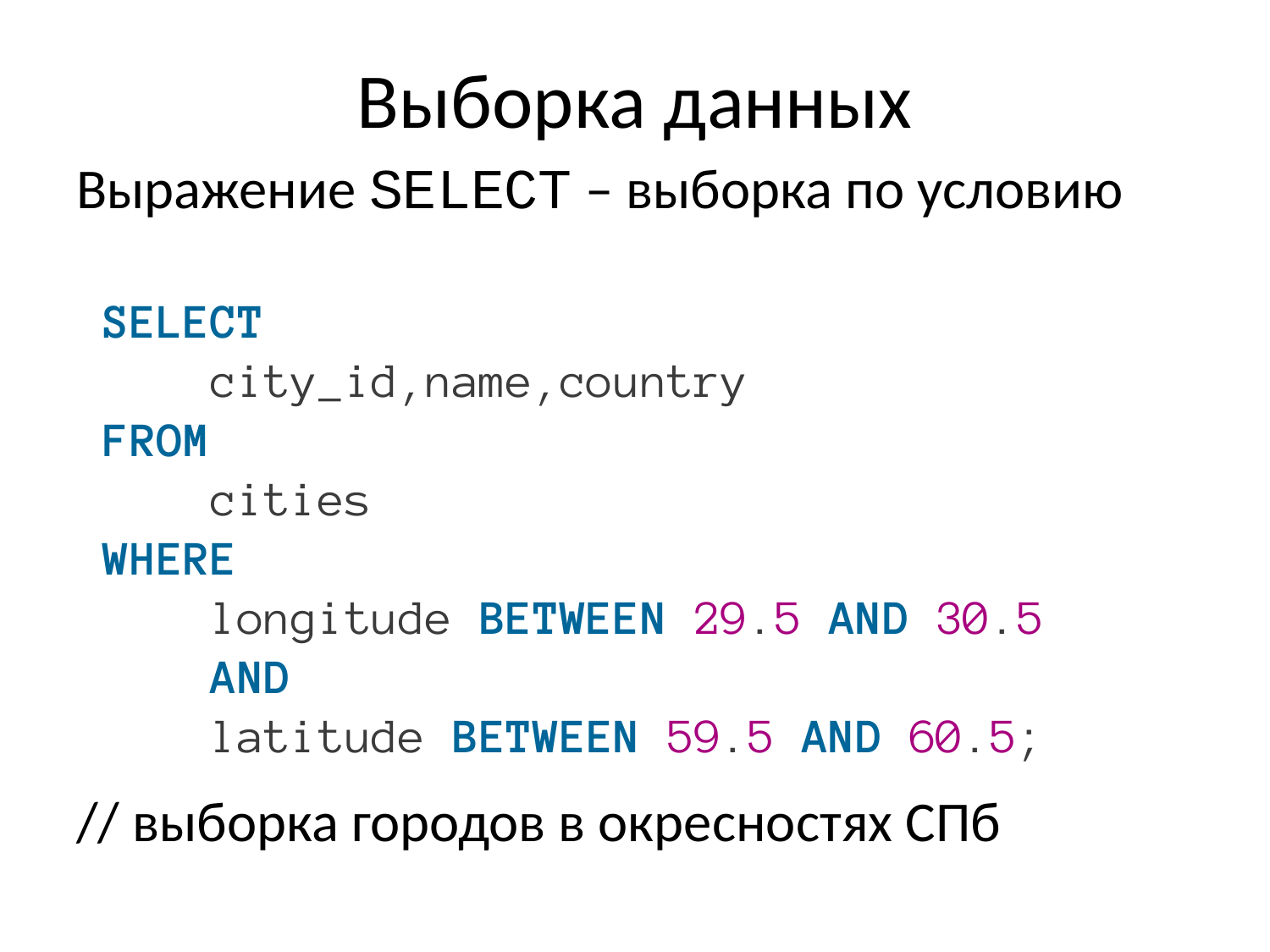

# Выборка данных
Выражение SELECT – выборка по условию

// выборка городов в окресностях СПб
SELECT
    city_id,name,country
FROM
    cities
WHERE
    longitude BETWEEN 29.5 AND 30.5
    AND
    latitude BETWEEN 59.5 AND 60.5;